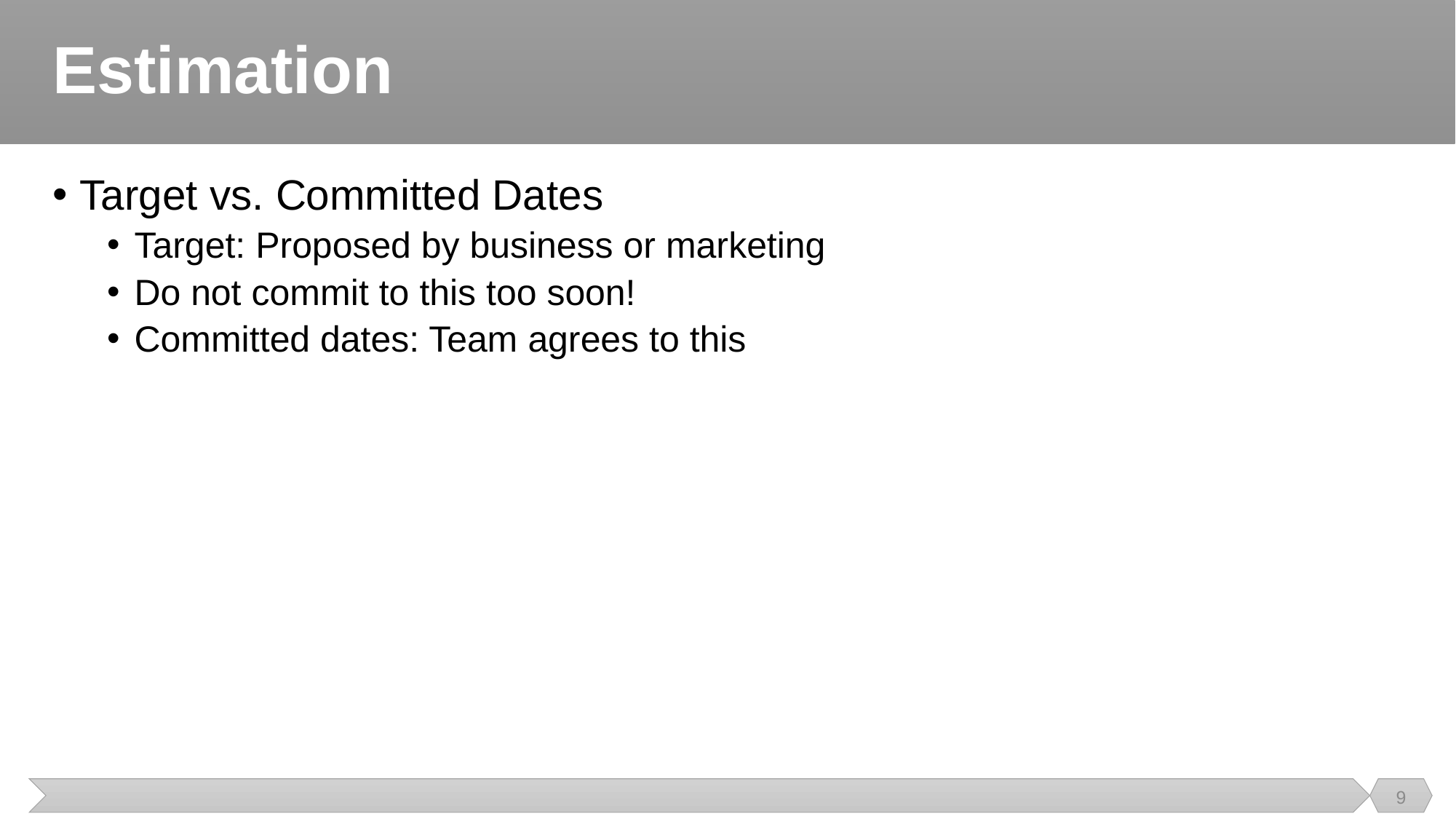

# Estimation
Target vs. Committed Dates
Target: Proposed by business or marketing
Do not commit to this too soon!
Committed dates: Team agrees to this
9